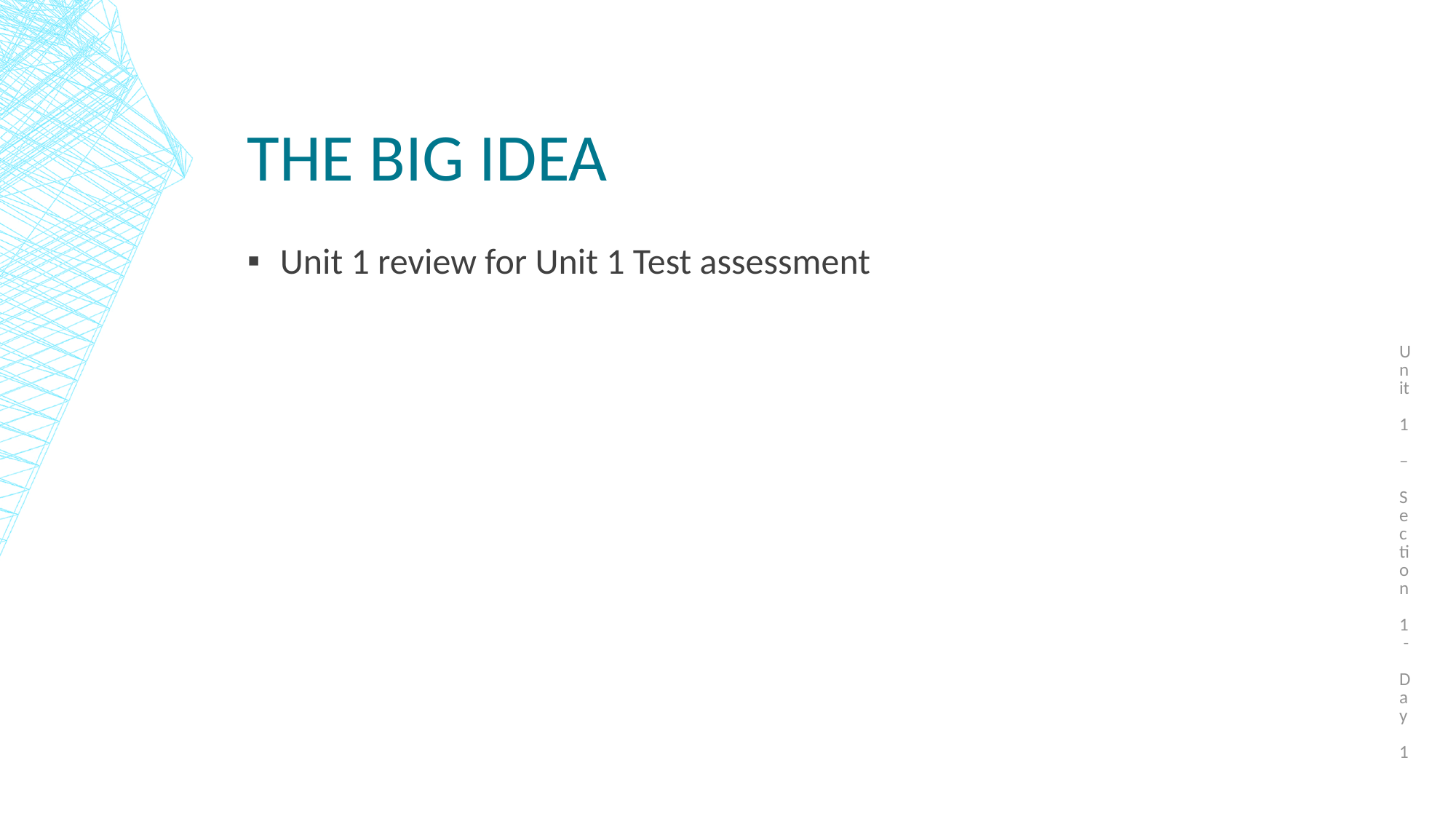

Unit 1 – Section 1 - Day 1
# The big idea
Unit 1 review for Unit 1 Test assessment